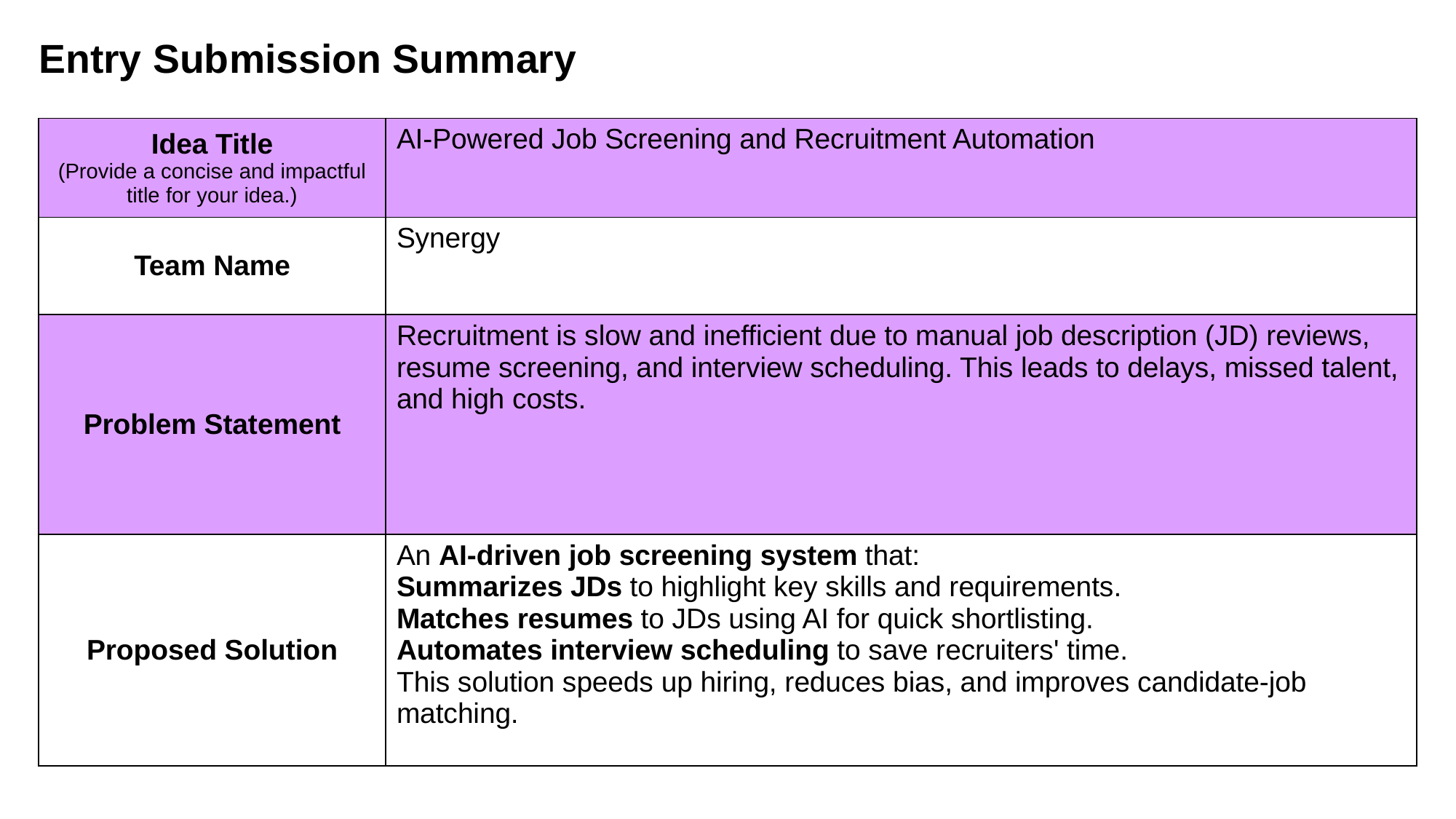

Entry Submission Summary
| Idea Title (Provide a concise and impactful title for your idea.) | AI-Powered Job Screening and Recruitment Automation |
| --- | --- |
| Team Name | Synergy |
| Problem Statement | Recruitment is slow and inefficient due to manual job description (JD) reviews, resume screening, and interview scheduling. This leads to delays, missed talent, and high costs. |
| Proposed Solution | An AI-driven job screening system that: Summarizes JDs to highlight key skills and requirements. Matches resumes to JDs using AI for quick shortlisting. Automates interview scheduling to save recruiters' time. This solution speeds up hiring, reduces bias, and improves candidate-job matching. |